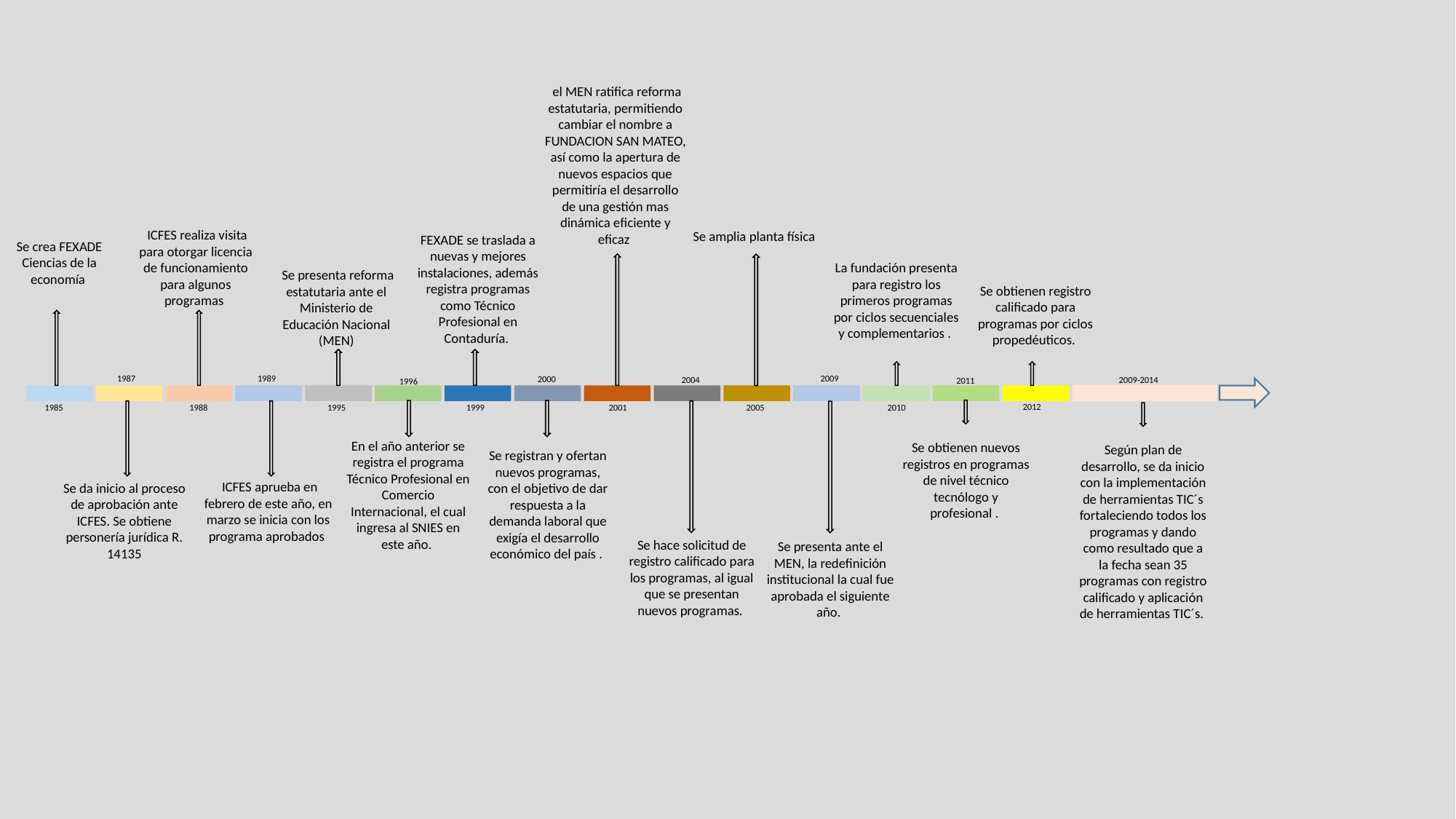

el MEN ratifica reforma estatutaria, permitiendo cambiar el nombre a FUNDACION SAN MATEO, así como la apertura de nuevos espacios que permitiría el desarrollo de una gestión mas dinámica eficiente y eficaz
 ICFES realiza visita para otorgar licencia de funcionamiento para algunos programas
Se amplia planta física
FEXADE se traslada a nuevas y mejores instalaciones, además registra programas como Técnico Profesional en Contaduría.
Se crea FEXADE
Ciencias de la economía
La fundación presenta para registro los primeros programas por ciclos secuenciales y complementarios .
 Se presenta reforma estatutaria ante el Ministerio de Educación Nacional (MEN)
Se obtienen registro calificado para programas por ciclos propedéuticos.

1987
2009
1989
2000
2009-2014
2004
2011
1996

2012
1985
1988
1995
1999
2001
2005
2010

En el año anterior se registra el programa Técnico Profesional en Comercio Internacional, el cual ingresa al SNIES en este año.
Se obtienen nuevos registros en programas de nivel técnico tecnólogo y profesional .

Según plan de desarrollo, se da inicio con la implementación de herramientas TIC´s fortaleciendo todos los programas y dando como resultado que a la fecha sean 35 programas con registro calificado y aplicación de herramientas TIC´s.
Se registran y ofertan nuevos programas, con el objetivo de dar respuesta a la demanda laboral que exigía el desarrollo económico del país .

 ICFES aprueba en febrero de este año, en marzo se inicia con los programa aprobados
Se da inicio al proceso de aprobación ante ICFES. Se obtiene personería jurídica R. 14135
Se hace solicitud de registro calificado para los programas, al igual que se presentan nuevos programas.
Se presenta ante el MEN, la redefinición institucional la cual fue aprobada el siguiente año.